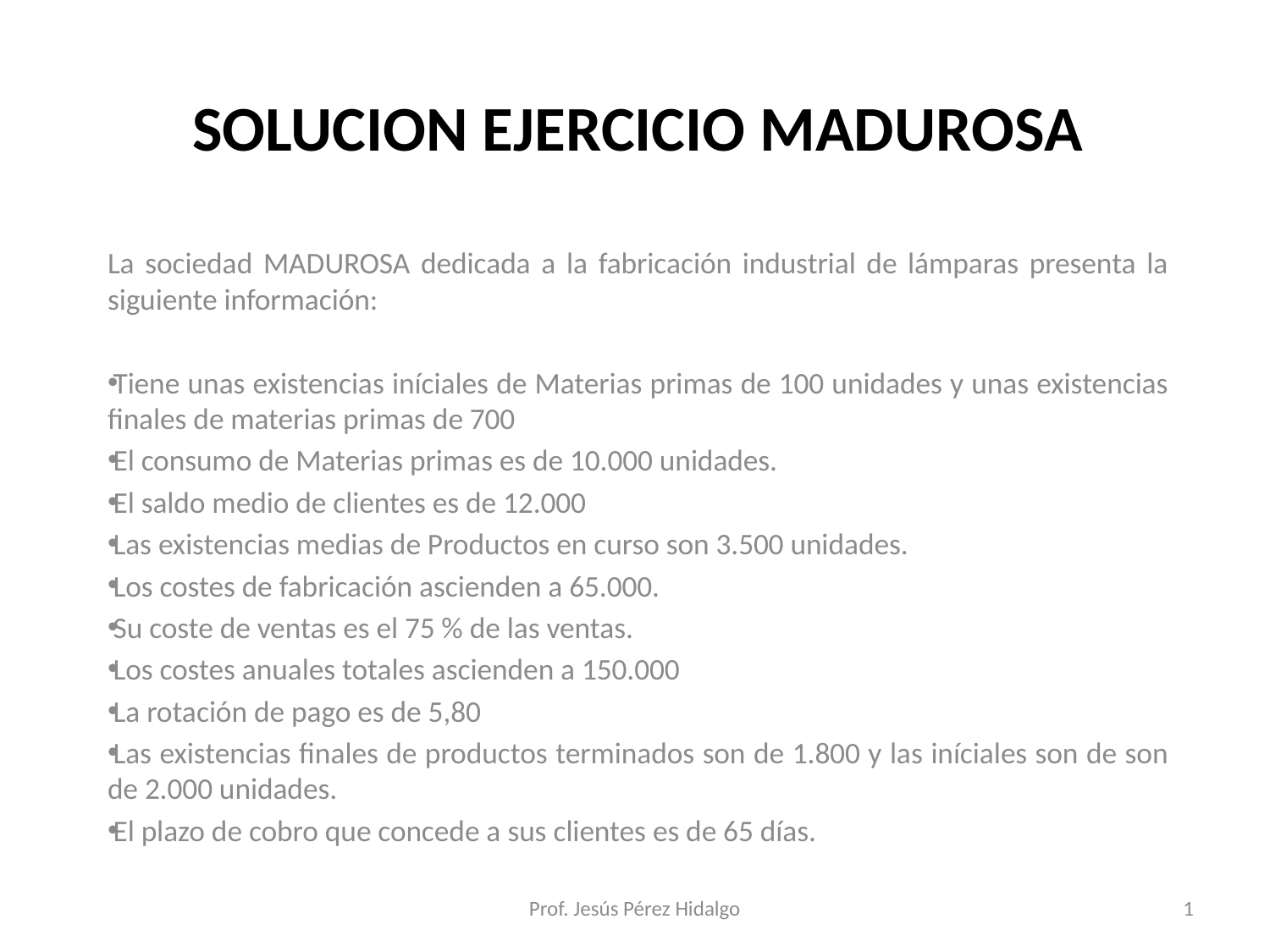

# SOLUCION EJERCICIO MADUROSA
La sociedad MADUROSA dedicada a la fabricación industrial de lámparas presenta la siguiente información:

Tiene unas existencias iníciales de Materias primas de 100 unidades y unas existencias finales de materias primas de 700
El consumo de Materias primas es de 10.000 unidades.
El saldo medio de clientes es de 12.000
Las existencias medias de Productos en curso son 3.500 unidades.
Los costes de fabricación ascienden a 65.000.
Su coste de ventas es el 75 % de las ventas.
Los costes anuales totales ascienden a 150.000
La rotación de pago es de 5,80
Las existencias finales de productos terminados son de 1.800 y las iníciales son de son de 2.000 unidades.
El plazo de cobro que concede a sus clientes es de 65 días.

Prof. Jesús Pérez Hidalgo
1